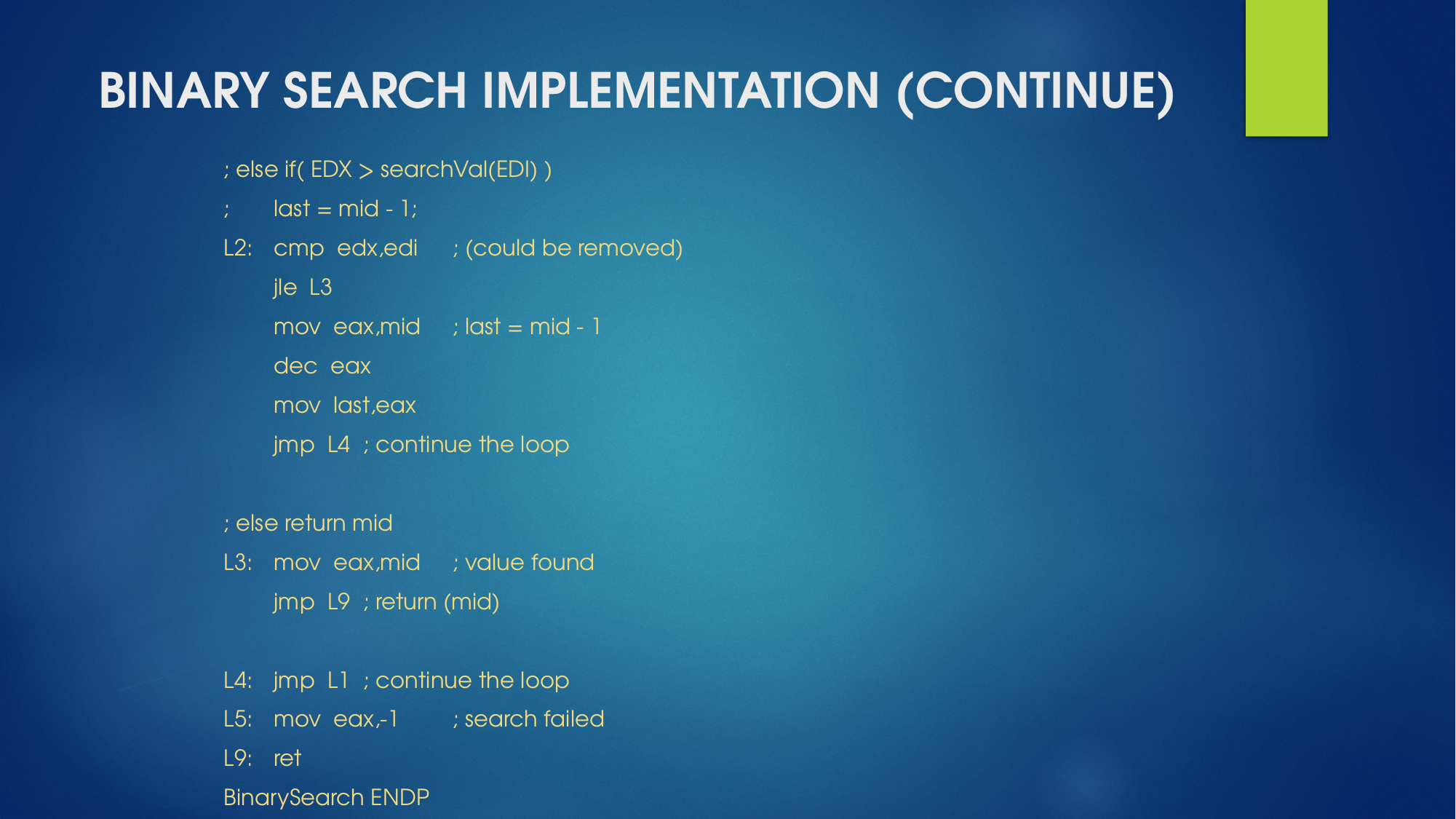

# Binary Search Implementation (Continue)
; else if( EDX > searchVal(EDI) )
;	last = mid - 1;
L2:	cmp  edx,edi		; (could be removed)
	jle  L3
	mov  eax,mid		; last = mid - 1
	dec  eax
	mov  last,eax
	jmp  L4			; continue the loop

; else return mid
L3:	mov  eax,mid  		; value found
	jmp  L9			; return (mid)

L4:	jmp  L1			; continue the loop
L5:	mov  eax,-1		; search failed
L9:	ret
BinarySearch ENDP